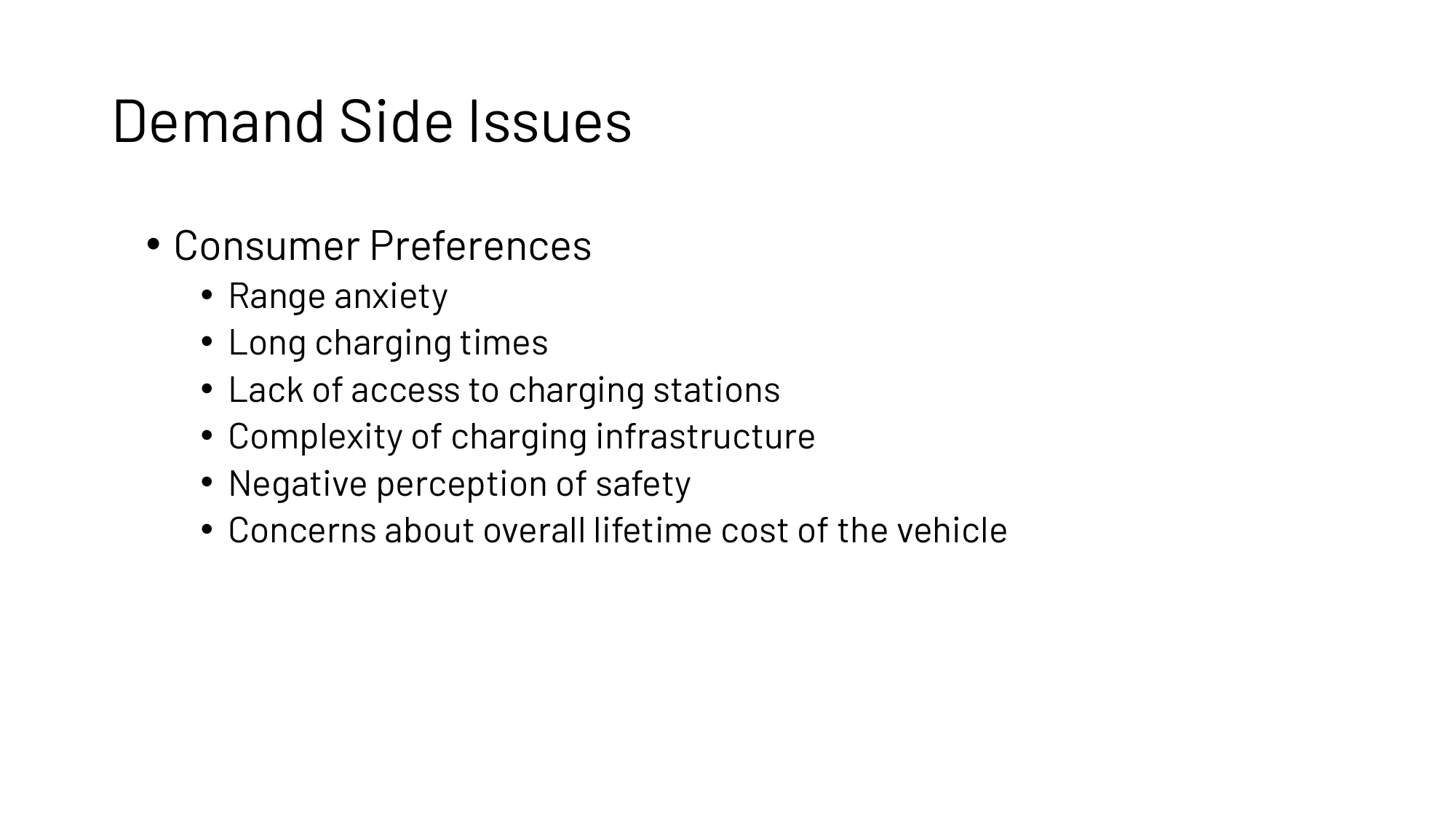

# Demand Side Issues

Consumer Preferences
Range anxiety
Long charging times
Lack of access to charging stations
Complexity of charging infrastructure
Negative perception of safety
Concerns about overall lifetime cost of the vehicle